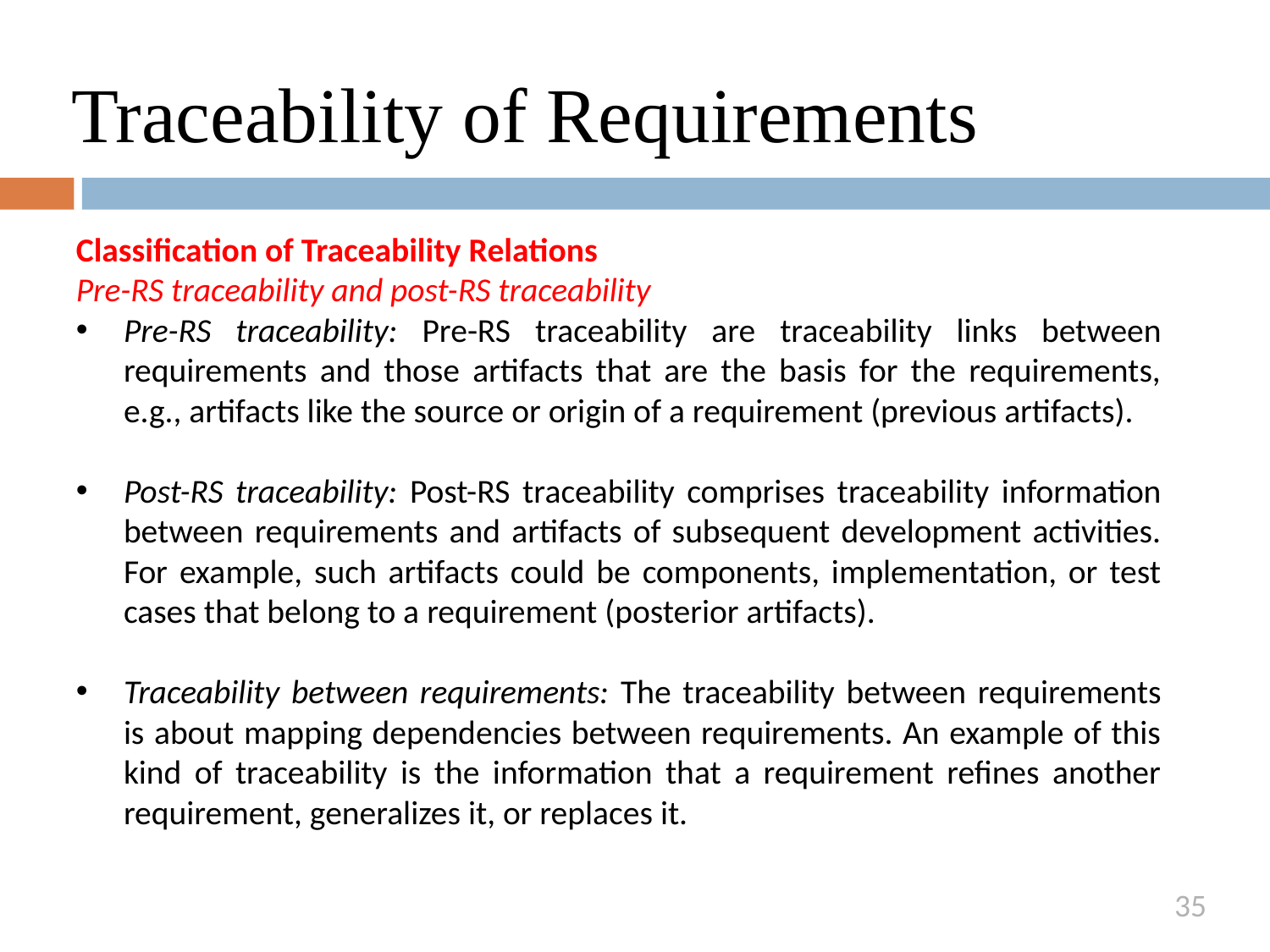

# Traceability of Requirements
Classification of Traceability Relations
Pre-RS traceability and post-RS traceability
Pre-RS traceability: Pre-RS traceability are traceability links between requirements and those artifacts that are the basis for the requirements, e.g., artifacts like the source or origin of a requirement (previous artifacts).

Post-RS traceability: Post-RS traceability comprises traceability information between requirements and artifacts of subsequent development activities. For example, such artifacts could be components, implementation, or test cases that belong to a requirement (posterior artifacts).

Traceability between requirements: The traceability between requirements is about mapping dependencies between requirements. An example of this kind of traceability is the information that a requirement refines another requirement, generalizes it, or replaces it.
35